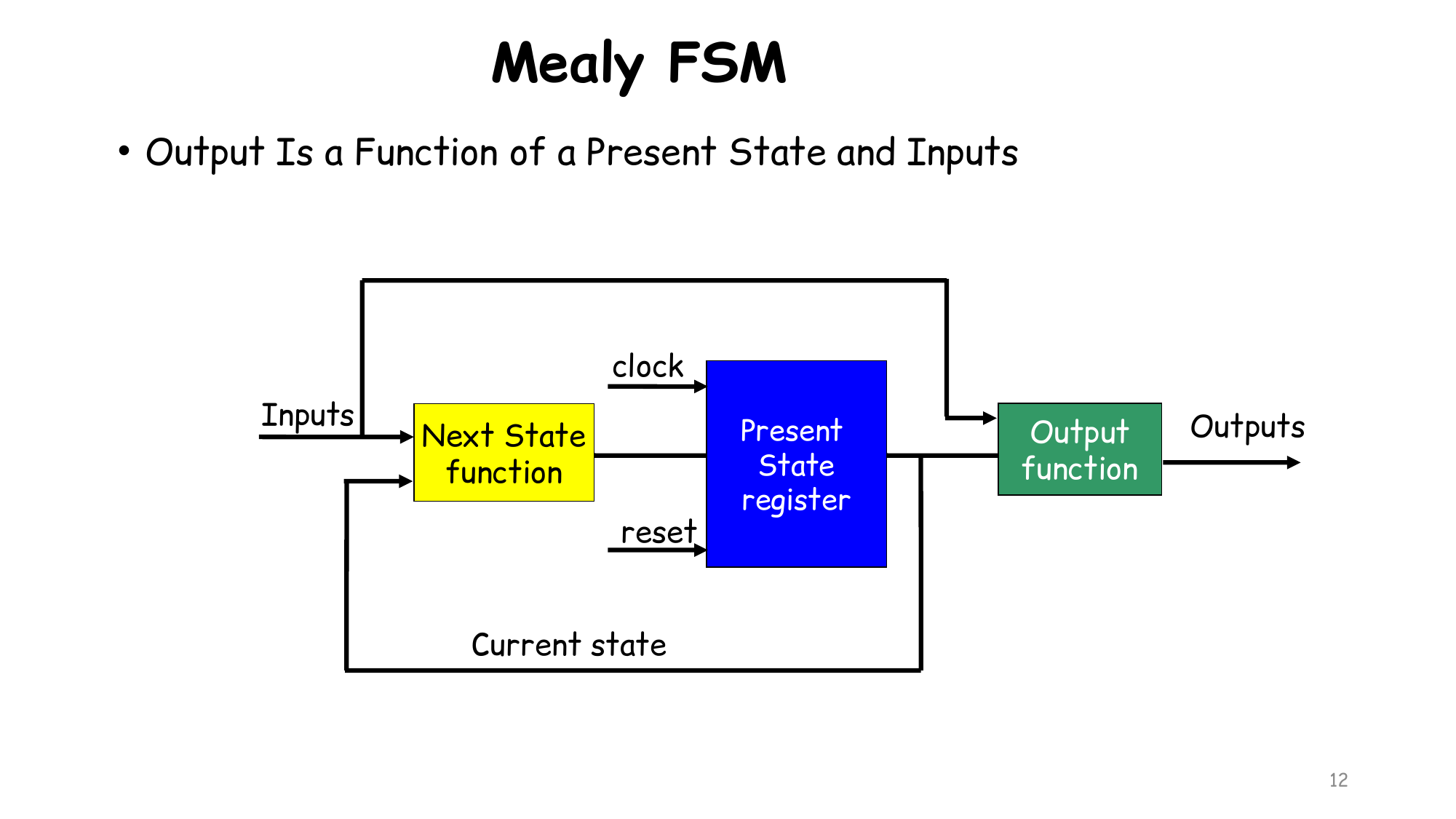

# Mealy FSM
Output Is a Function of a Present State and Inputs

clock
Present
State
register

Inputs
Outputs
Output
function
Next State
function

reset

Current state

12